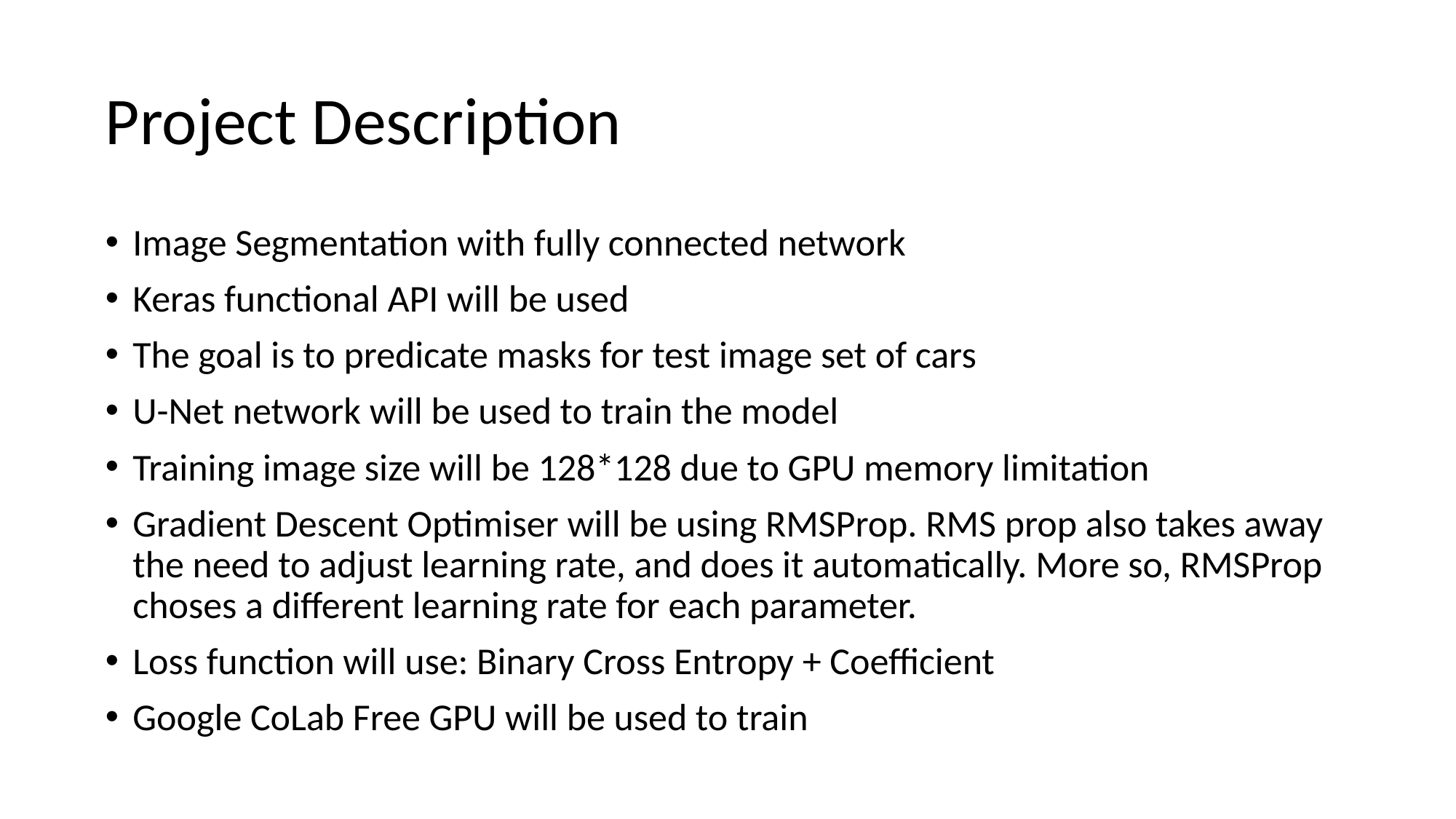

# Project Description
Image Segmentation with fully connected network
Keras functional API will be used
The goal is to predicate masks for test image set of cars
U-Net network will be used to train the model
Training image size will be 128*128 due to GPU memory limitation
Gradient Descent Optimiser will be using RMSProp. RMS prop also takes away the need to adjust learning rate, and does it automatically. More so, RMSProp choses a different learning rate for each parameter.
Loss function will use: Binary Cross Entropy + Coefficient
Google CoLab Free GPU will be used to train